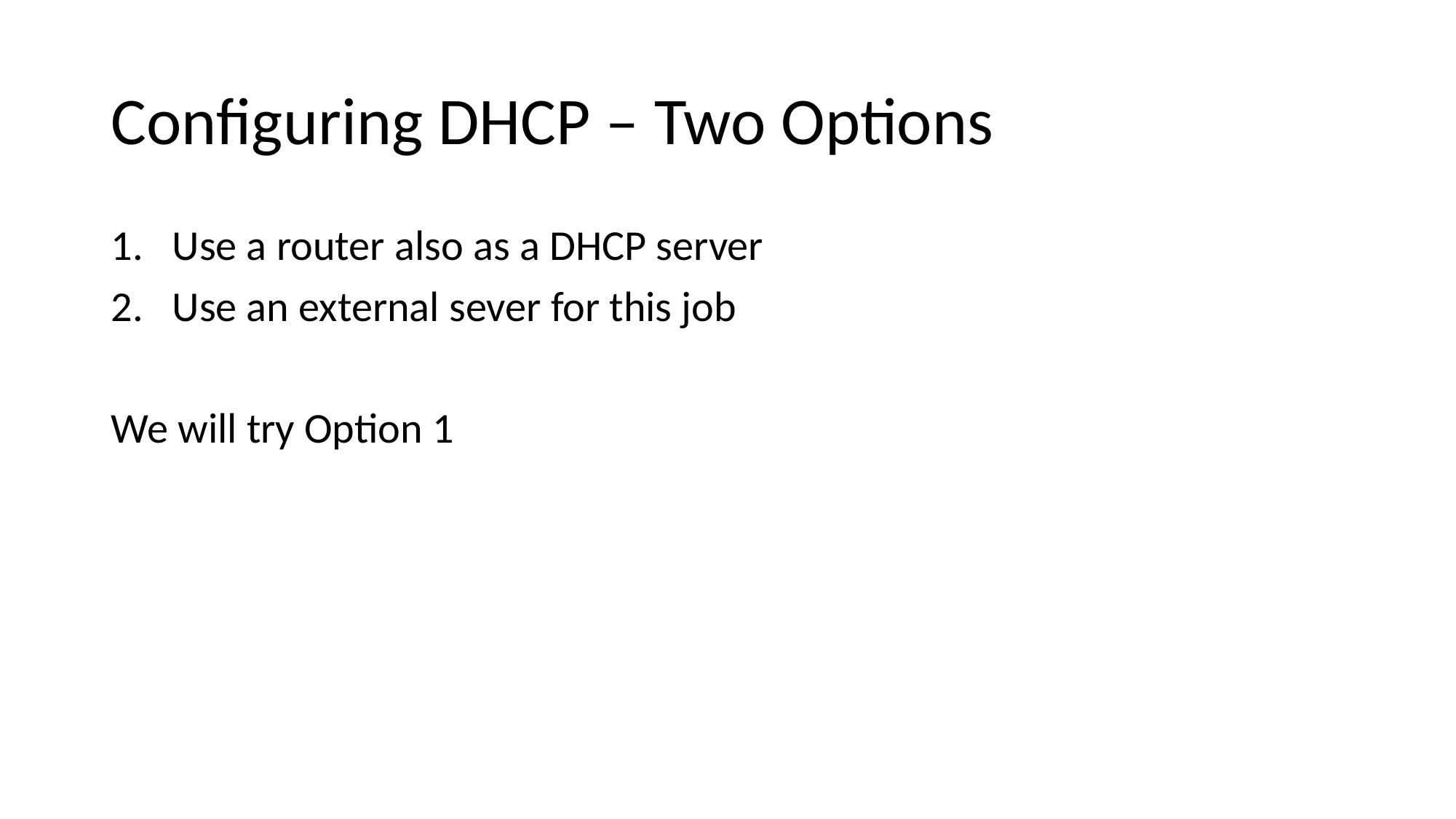

# Configuring DHCP – Two Options
Use a router also as a DHCP server
Use an external sever for this job

We will try Option 1